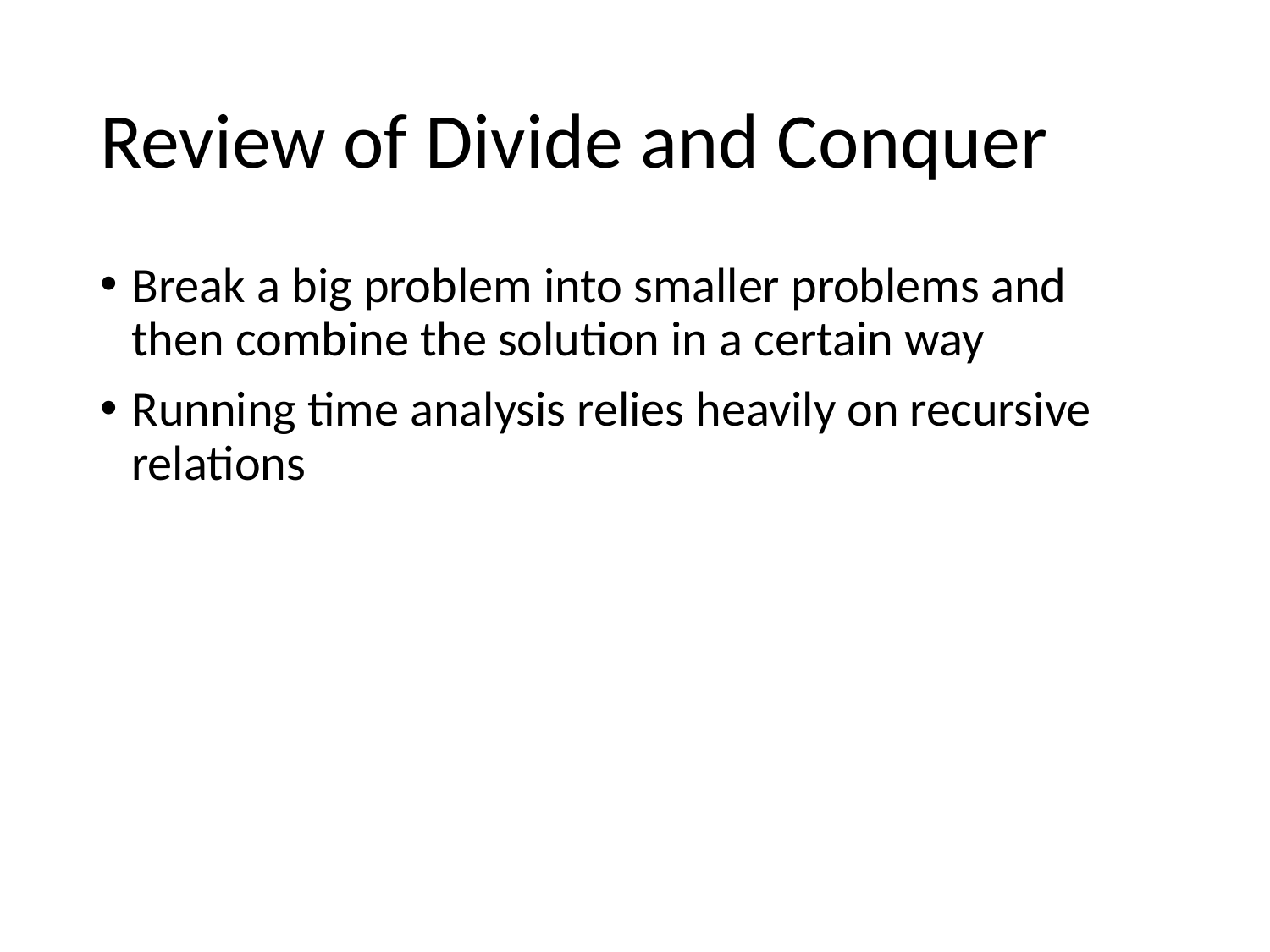

# Review of Divide and Conquer
Break a big problem into smaller problems and then combine the solution in a certain way
Running time analysis relies heavily on recursive relations